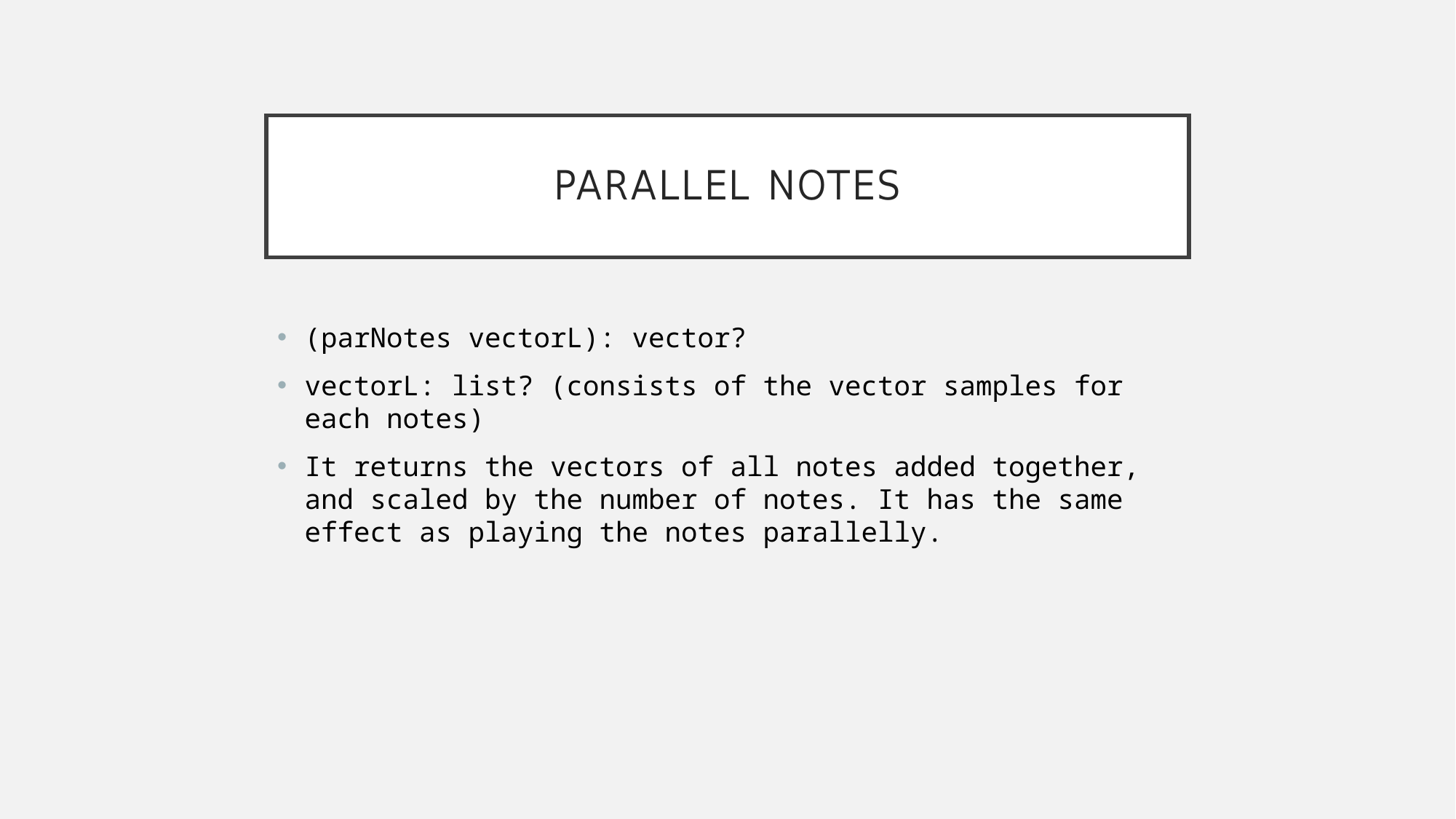

# Parallel notes
(parNotes vectorL): vector?
vectorL: list? (consists of the vector samples for each notes)
It returns the vectors of all notes added together, and scaled by the number of notes. It has the same effect as playing the notes parallelly.